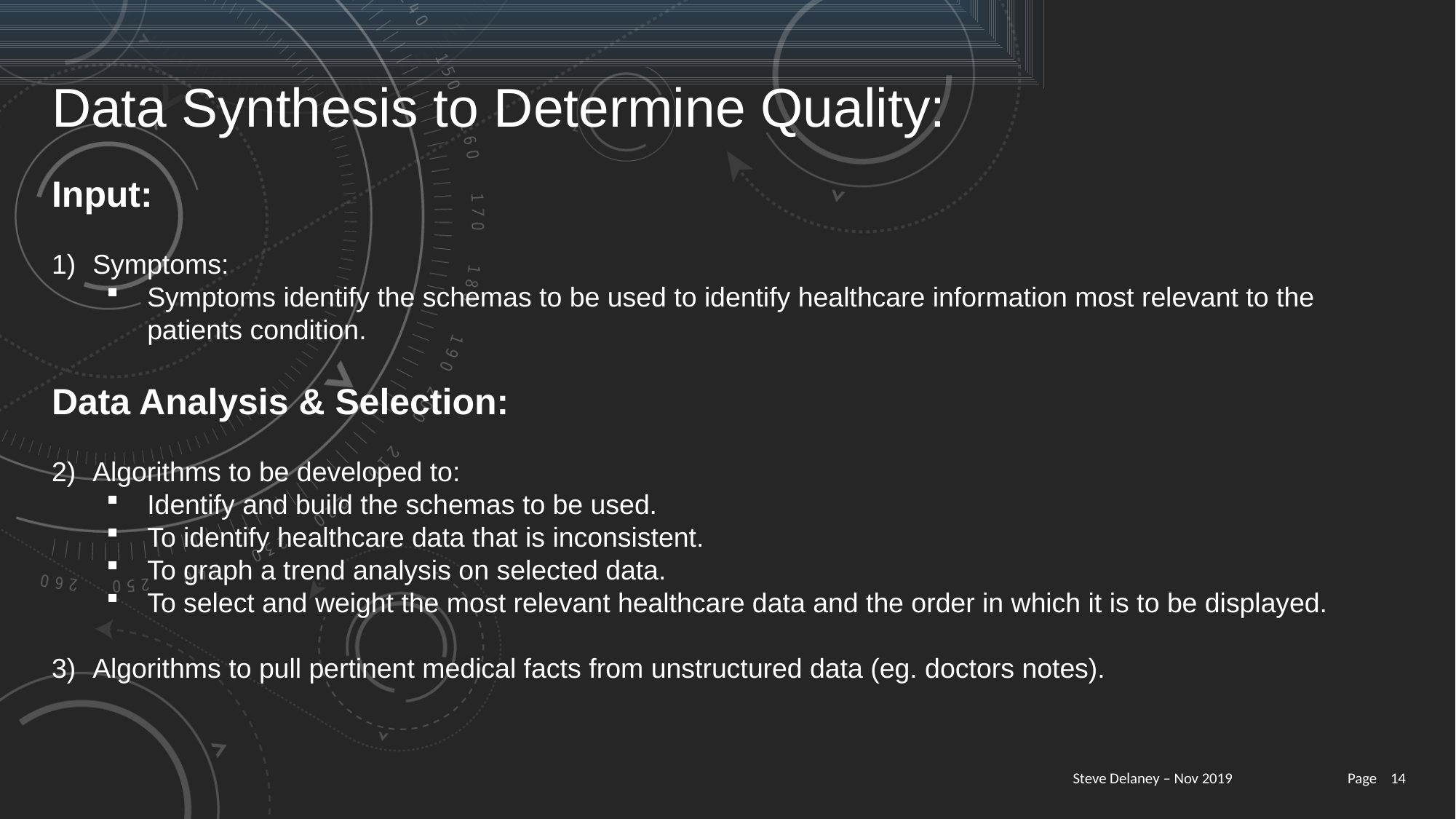

Data Synthesis to Determine Quality:
Input:

Symptoms:
Symptoms identify the schemas to be used to identify healthcare information most relevant to the patients condition.

Data Analysis & Selection:

Algorithms to be developed to:
Identify and build the schemas to be used.
To identify healthcare data that is inconsistent.
To graph a trend analysis on selected data.
To select and weight the most relevant healthcare data and the order in which it is to be displayed.
Algorithms to pull pertinent medical facts from unstructured data (eg. doctors notes).

 Page    14
Steve Delaney – Nov 2019